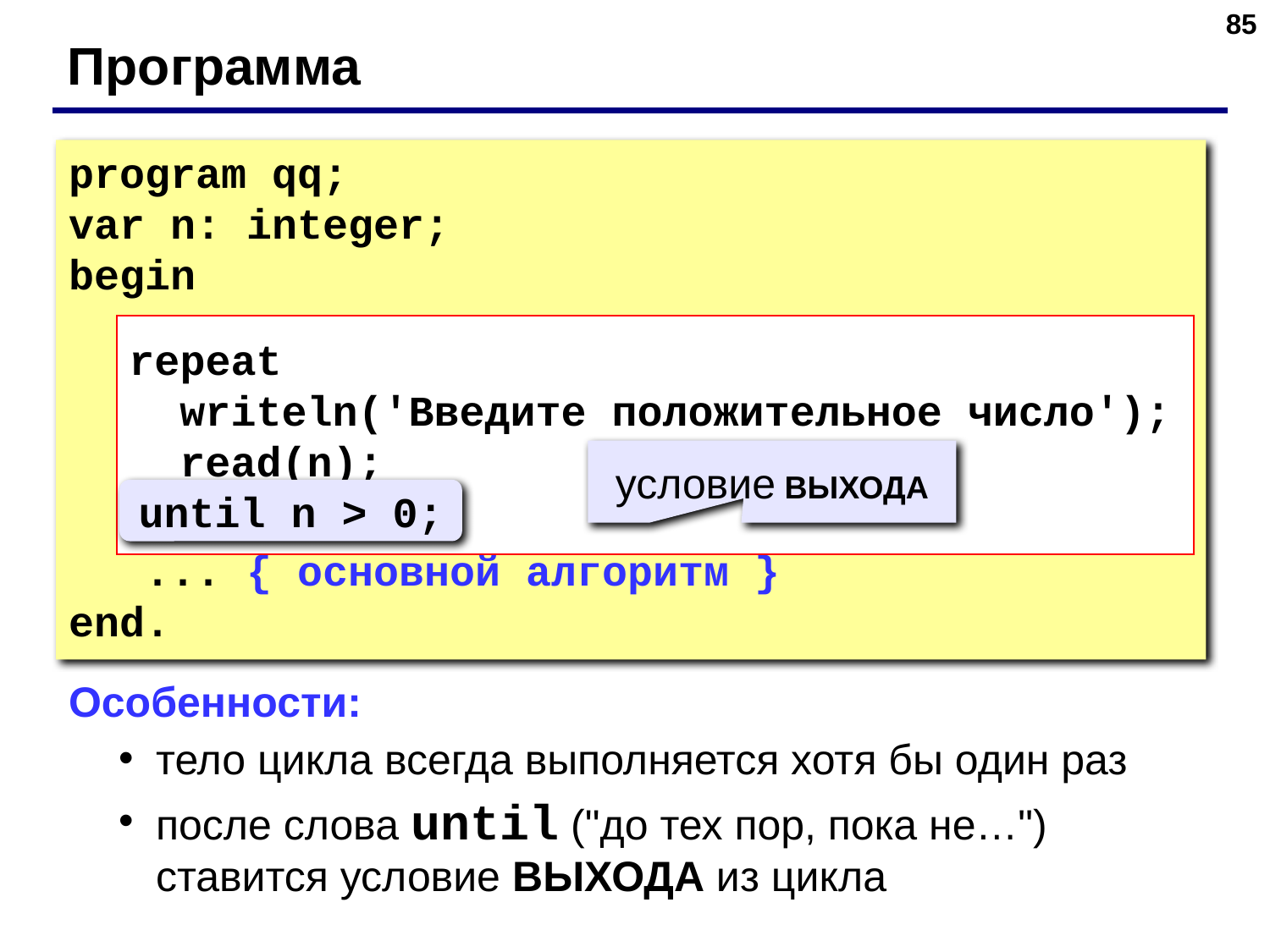

85
Программа

program qq;
var n: integer;
begin
   repeat
     writeln('Введите положительное число');
     read(n);
   until n > 0;
   ... { основной алгоритм }
end.
repeat
  writeln('Введите положительное число');
  read(n);
until n > 0;
условие ВЫХОДА
until n > 0;
Особенности:
тело цикла всегда выполняется хотя бы один раз
после слова until ("до тех пор, пока не…") ставится условие ВЫХОДА из цикла